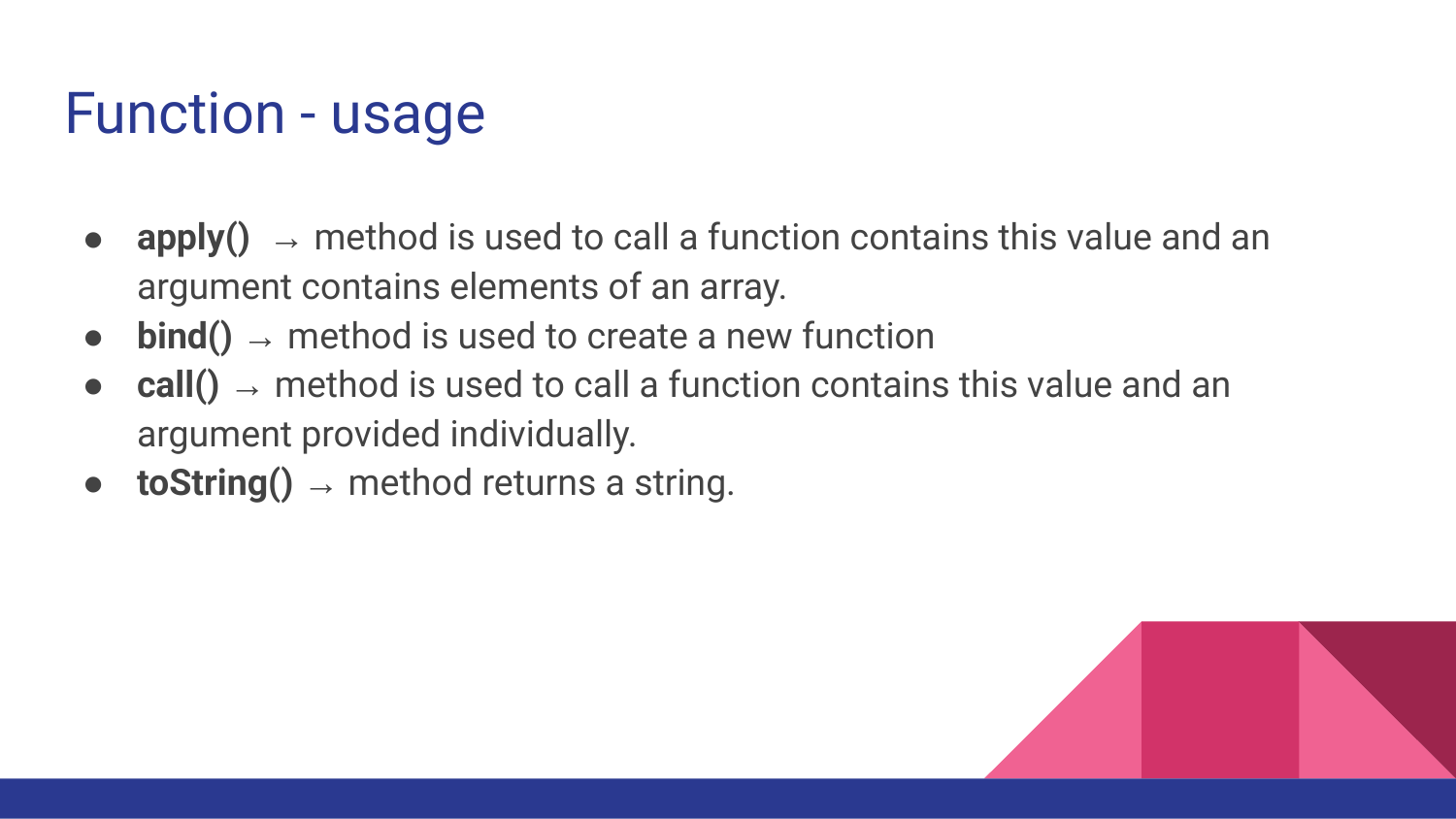

# Function - usage
apply()  → method is used to call a function contains this value and an argument contains elements of an array.
bind() → method is used to create a new function
call() → method is used to call a function contains this value and an argument provided individually.
toString() → method returns a string.